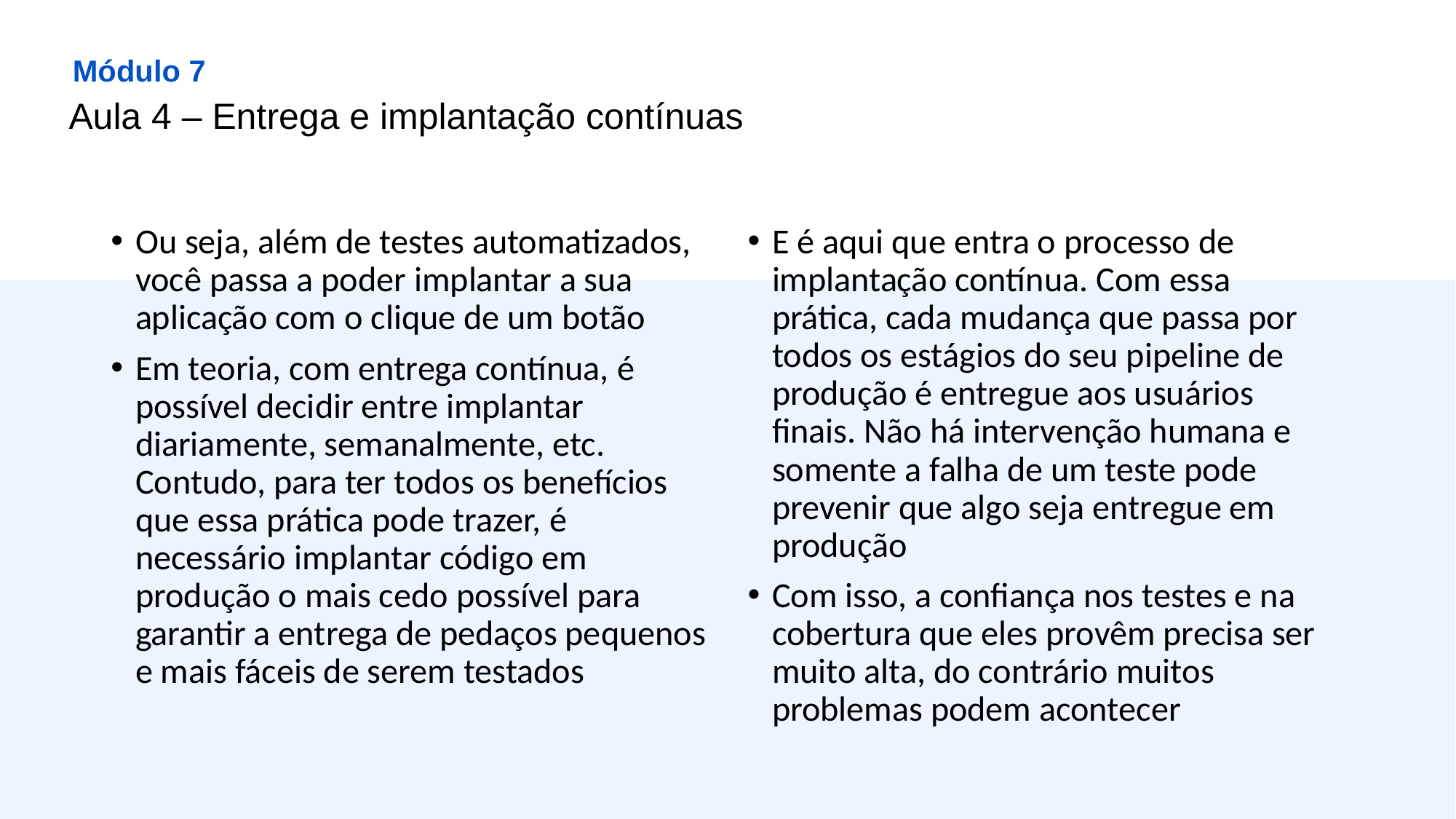

Módulo 7
Aula 4 – Entrega e implantação contínuas
Ou seja, além de testes automatizados, você passa a poder implantar a sua aplicação com o clique de um botão
Em teoria, com entrega contínua, é possível decidir entre implantar diariamente, semanalmente, etc. Contudo, para ter todos os benefícios que essa prática pode trazer, é necessário implantar código em produção o mais cedo possível para garantir a entrega de pedaços pequenos e mais fáceis de serem testados
E é aqui que entra o processo de implantação contínua. Com essa prática, cada mudança que passa por todos os estágios do seu pipeline de produção é entregue aos usuários finais. Não há intervenção humana e somente a falha de um teste pode prevenir que algo seja entregue em produção
Com isso, a confiança nos testes e na cobertura que eles provêm precisa ser muito alta, do contrário muitos problemas podem acontecer